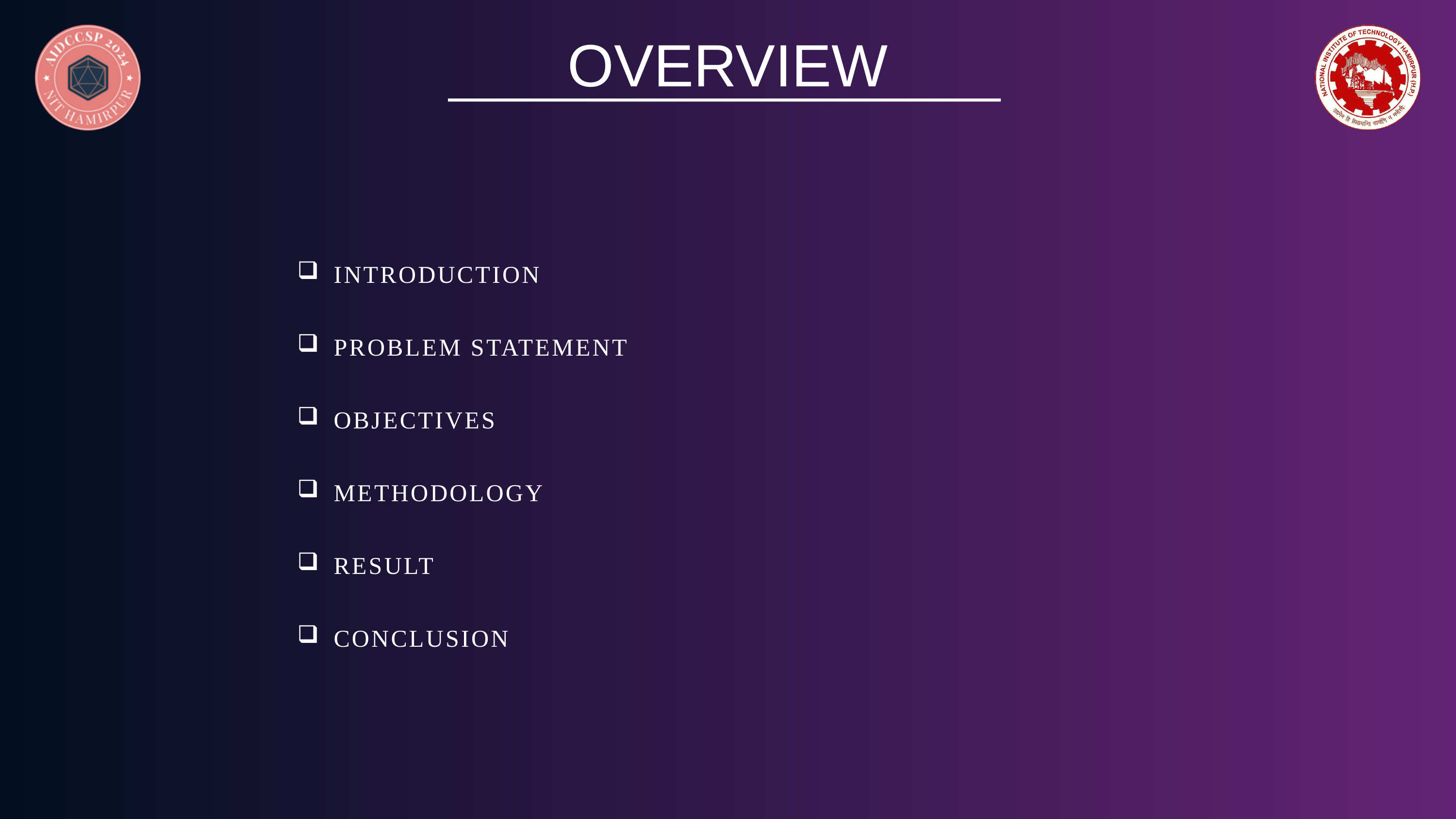

OVERVIEW

INTRODUCTION
PROBLEM STATEMENT
OBJECTIVES
METHODOLOGY
RESULT
CONCLUSION